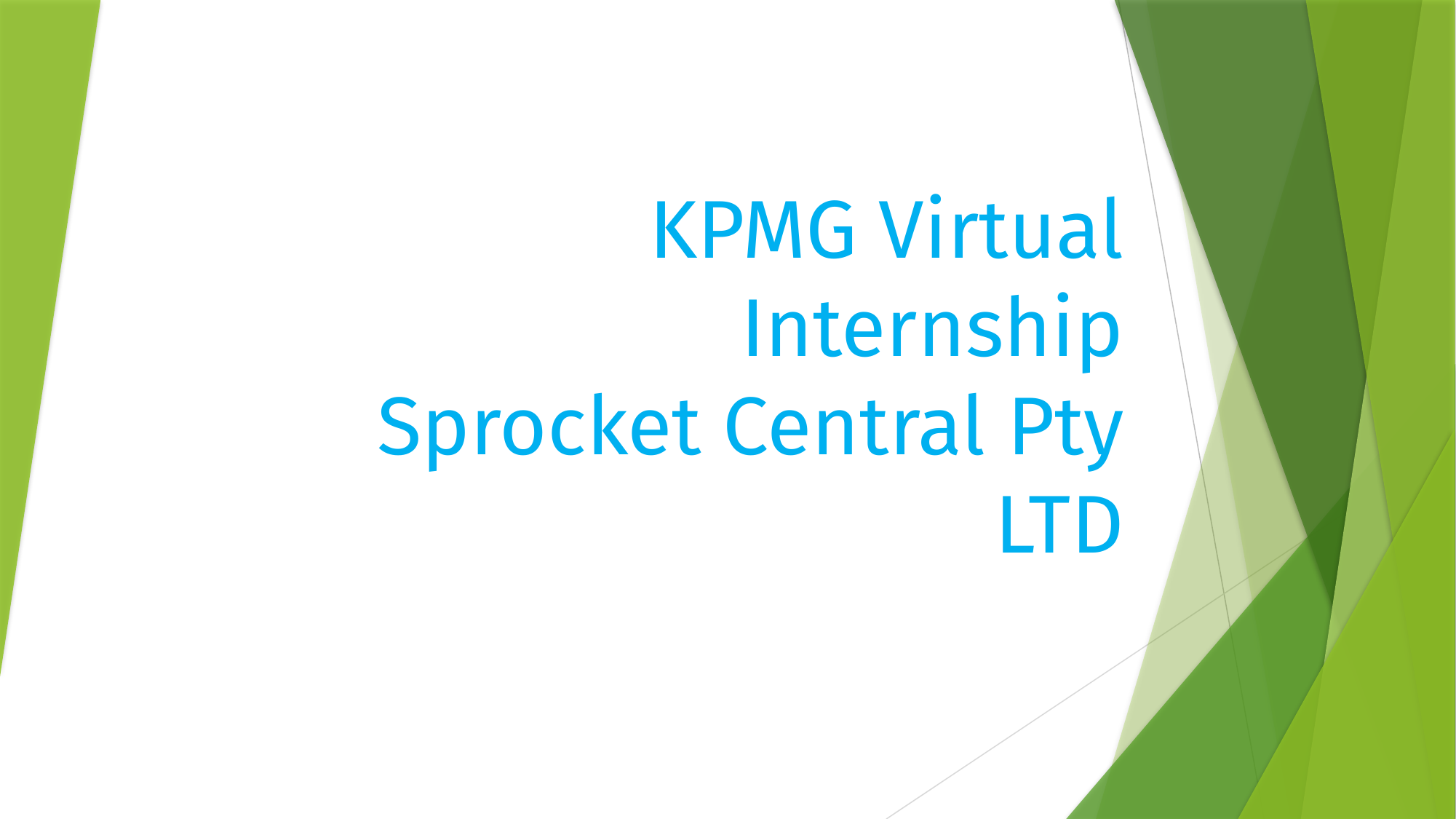

# KPMG Virtual Internship Sprocket Central Pty LTD